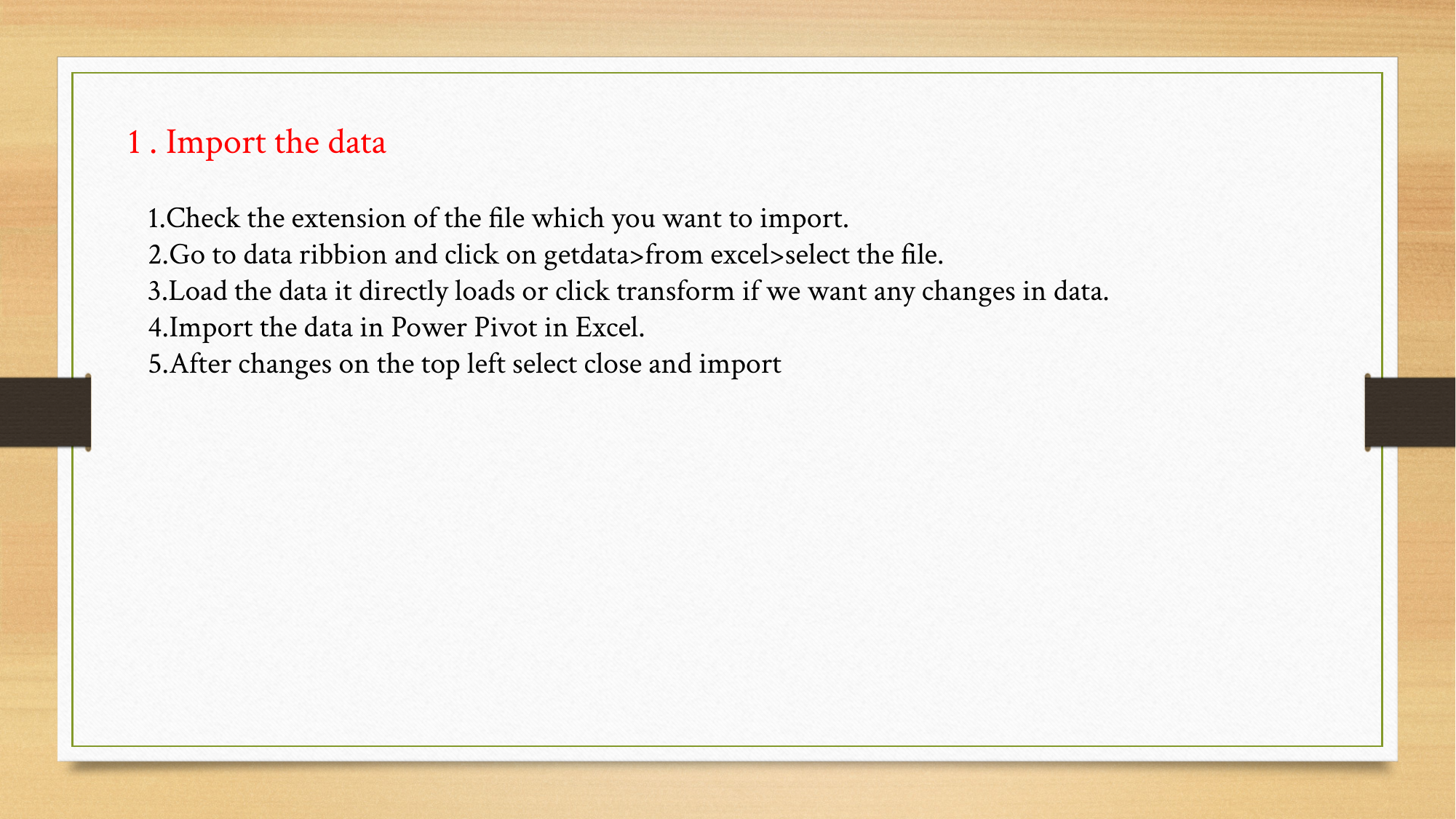

1 . Import the data
1.Check the extension of the file which you want to import.
2.Go to data ribbion and click on getdata>from excel>select the file.
3.Load the data it directly loads or click transform if we want any changes in data.
4.Import the data in Power Pivot in Excel.
5.After changes on the top left select close and import